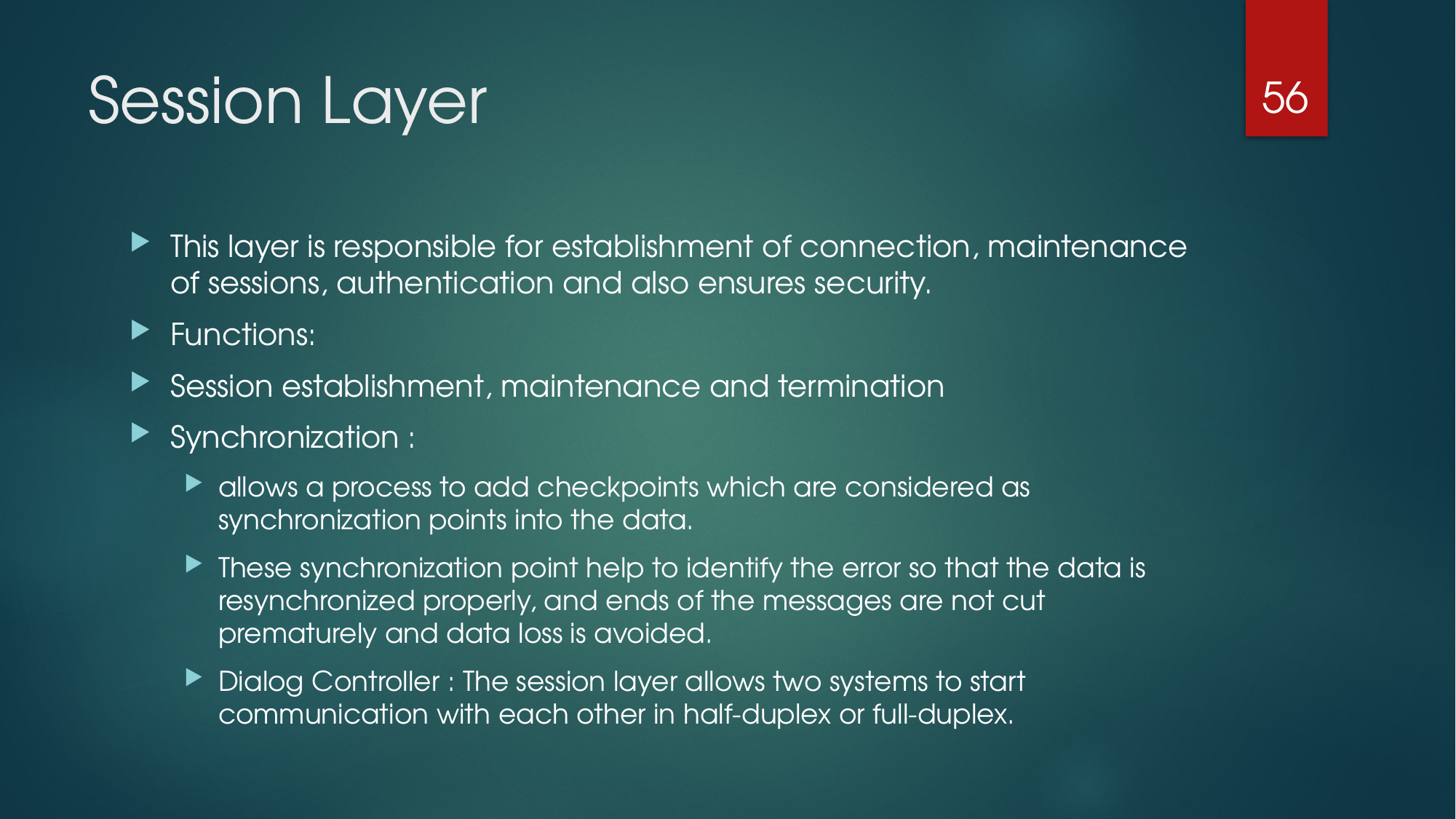

56
# Session Layer
This layer is responsible for establishment of connection, maintenance of sessions, authentication and also ensures security.
Functions:
Session establishment, maintenance and termination
Synchronization :
allows a process to add checkpoints which are considered as synchronization points into the data.
These synchronization point help to identify the error so that the data is resynchronized properly, and ends of the messages are not cut prematurely and data loss is avoided.
Dialog Controller : The session layer allows two systems to start communication with each other in half-duplex or full-duplex.